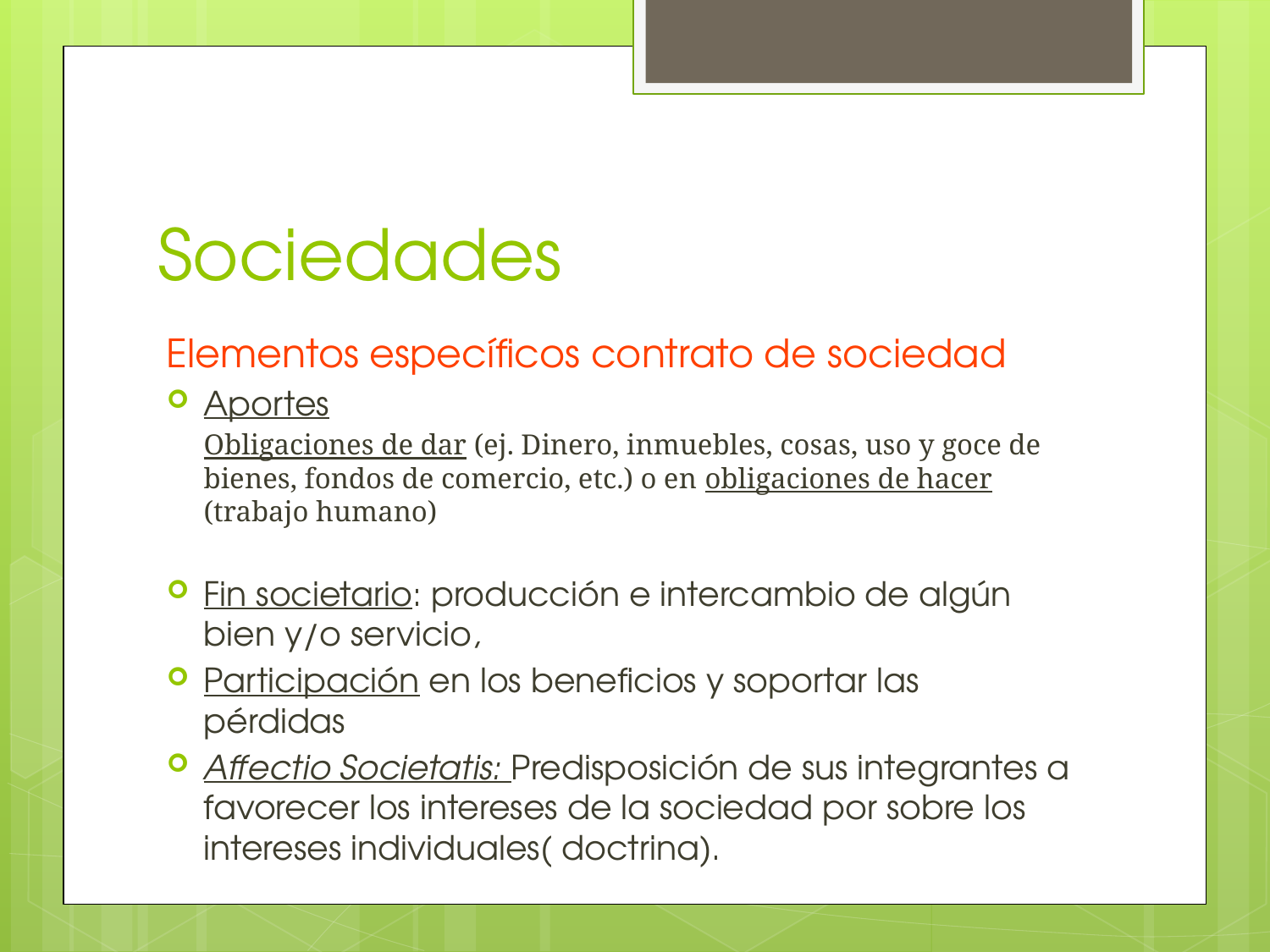

# Sociedades
Elementos específicos contrato de sociedad
Aportes
Obligaciones de dar (ej. Dinero, inmuebles, cosas, uso y goce de bienes, fondos de comercio, etc.) o en obligaciones de hacer (trabajo humano)

Fin societario: producción e intercambio de algún bien y/o servicio,
Participación en los beneficios y soportar las        pérdidas
Affectio Societatis: Predisposición de sus integrantes a favorecer los intereses de la sociedad por sobre los intereses individuales( doctrina).